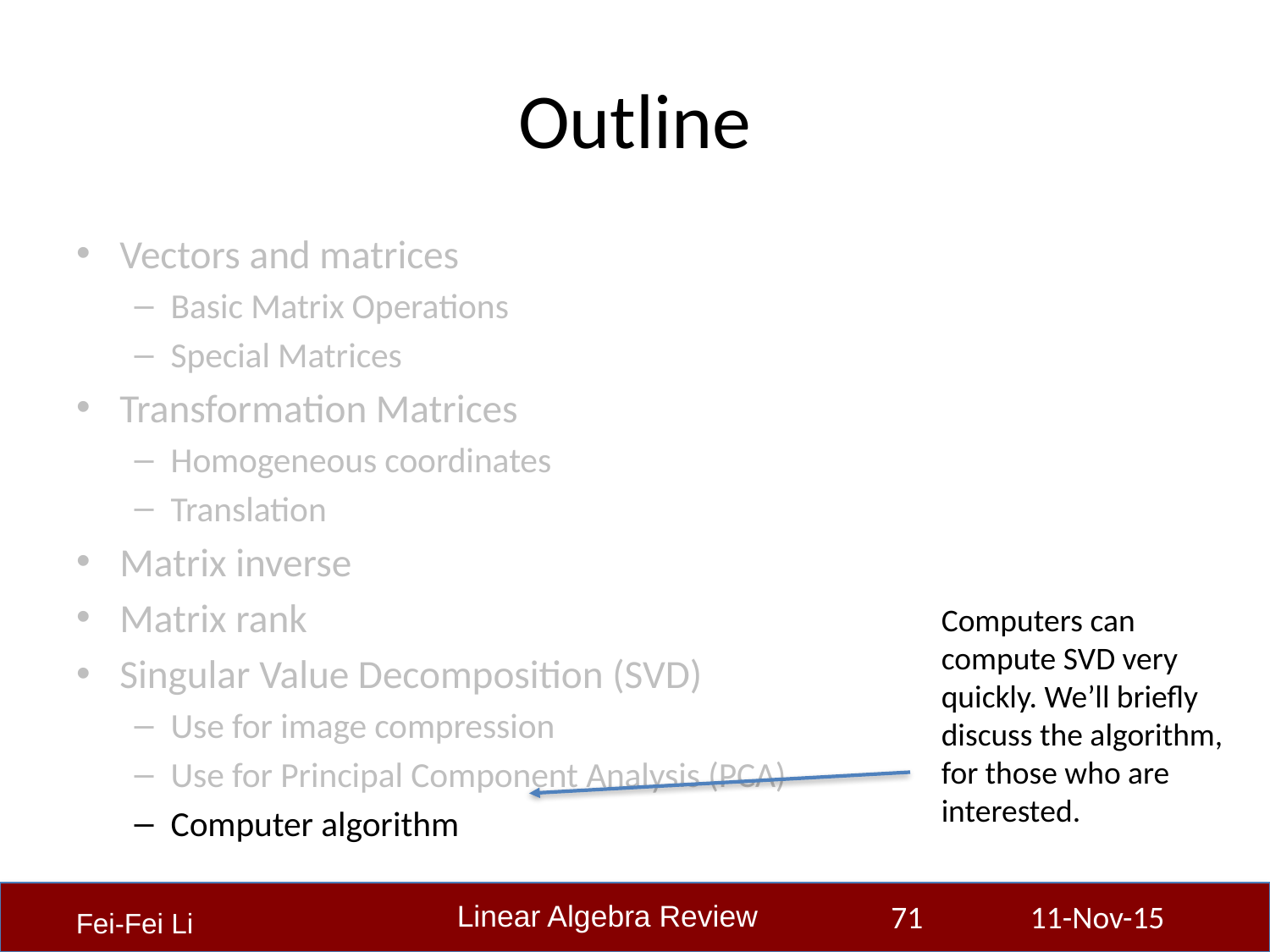

# Outline
Vectors and matrices
Basic Matrix Operations
Special Matrices
Transformation Matrices
Homogeneous coordinates
Translation
Matrix inverse
Matrix rank
Singular Value Decomposition (SVD)
Use for image compression
Use for Principal Component Analysis (PCA)
Computer algorithm
Computers can compute SVD very quickly. We’ll briefly discuss the algorithm, for those who are interested.
71
11-Nov-15